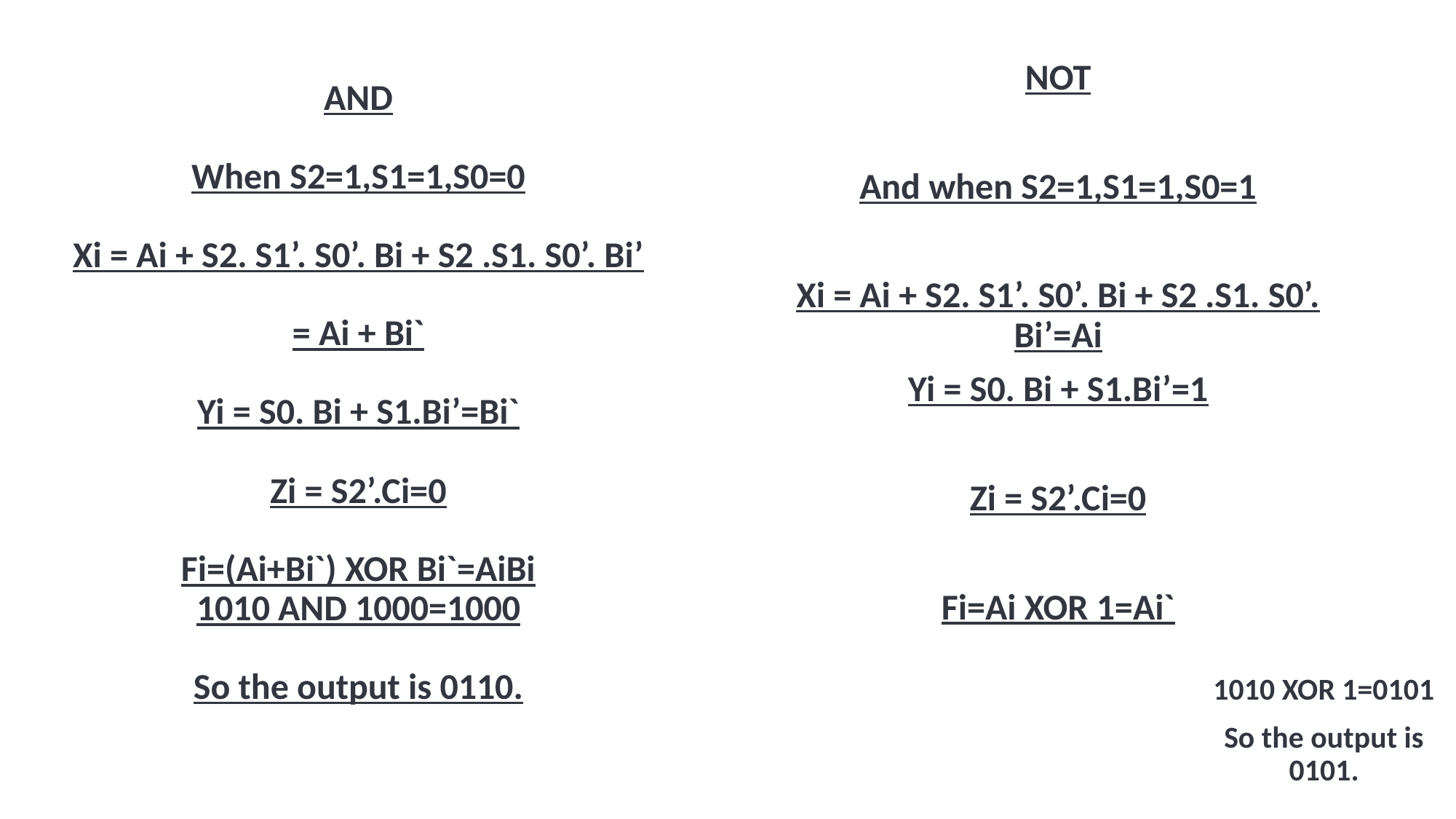

AND
When S2=1,S1=1,S0=0
Xi = Ai + S2. S1’. S0’. Bi + S2 .S1. S0’. Bi’
= Ai + Bi`
Yi = S0. Bi + S1.Bi’=Bi`
Zi = S2’.Ci=0
Fi=(Ai+Bi`) XOR Bi`=AiBi
1010 AND 1000=1000
So the output is 0110.
NOT

And when S2=1,S1=1,S0=1

Xi = Ai + S2. S1’. S0’. Bi + S2 .S1. S0’. Bi’=Ai
Yi = S0. Bi + S1.Bi’=1

Zi = S2’.Ci=0

Fi=Ai XOR 1=Ai`
1010 XOR 1=0101
So the output is 0101.
15